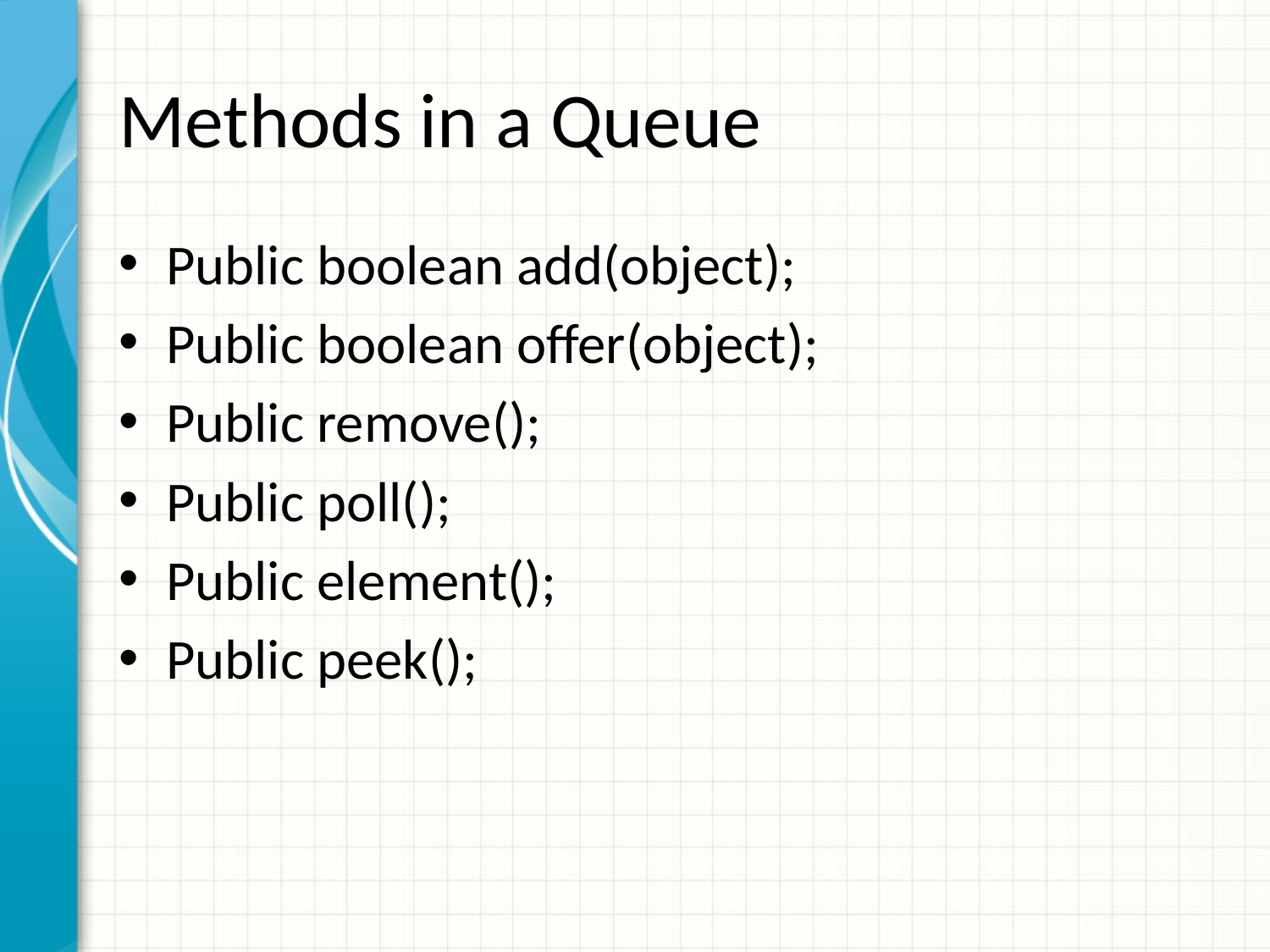

# Methods in a Queue
Public boolean add(object);
Public boolean offer(object);
Public remove();
Public poll();
Public element();
Public peek();